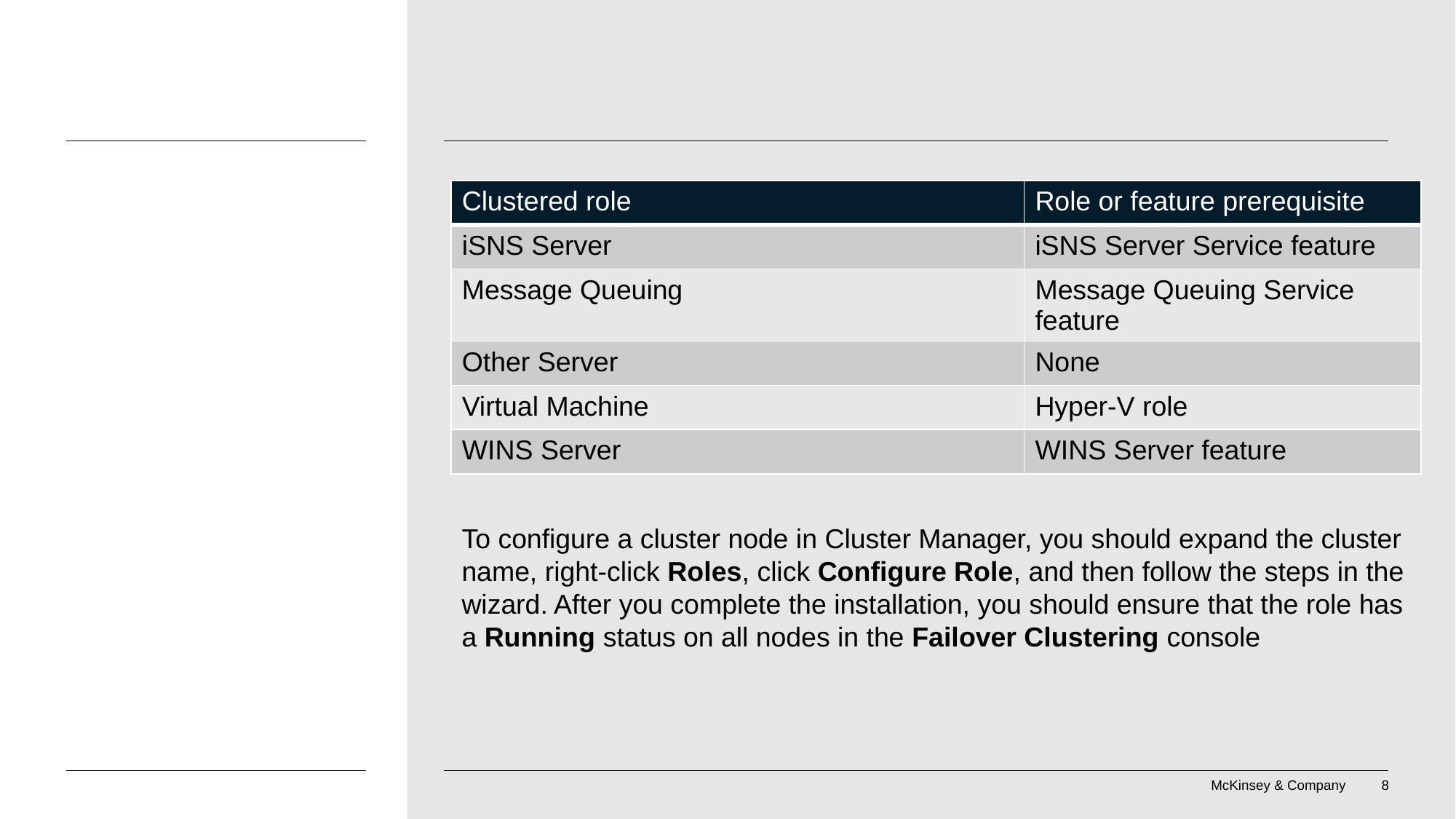

| Clustered role | Role or feature prerequisite |
| --- | --- |
| iSNS Server | iSNS Server Service feature |
| Message Queuing | Message Queuing Service feature |
| Other Server | None |
| Virtual Machine | Hyper-V role |
| WINS Server | WINS Server feature |
#

To configure a cluster node in Cluster Manager, you should expand the cluster name, right-click Roles, click Configure Role, and then follow the steps in the wizard. After you complete the installation, you should ensure that the role has a Running status on all nodes in the Failover Clustering console